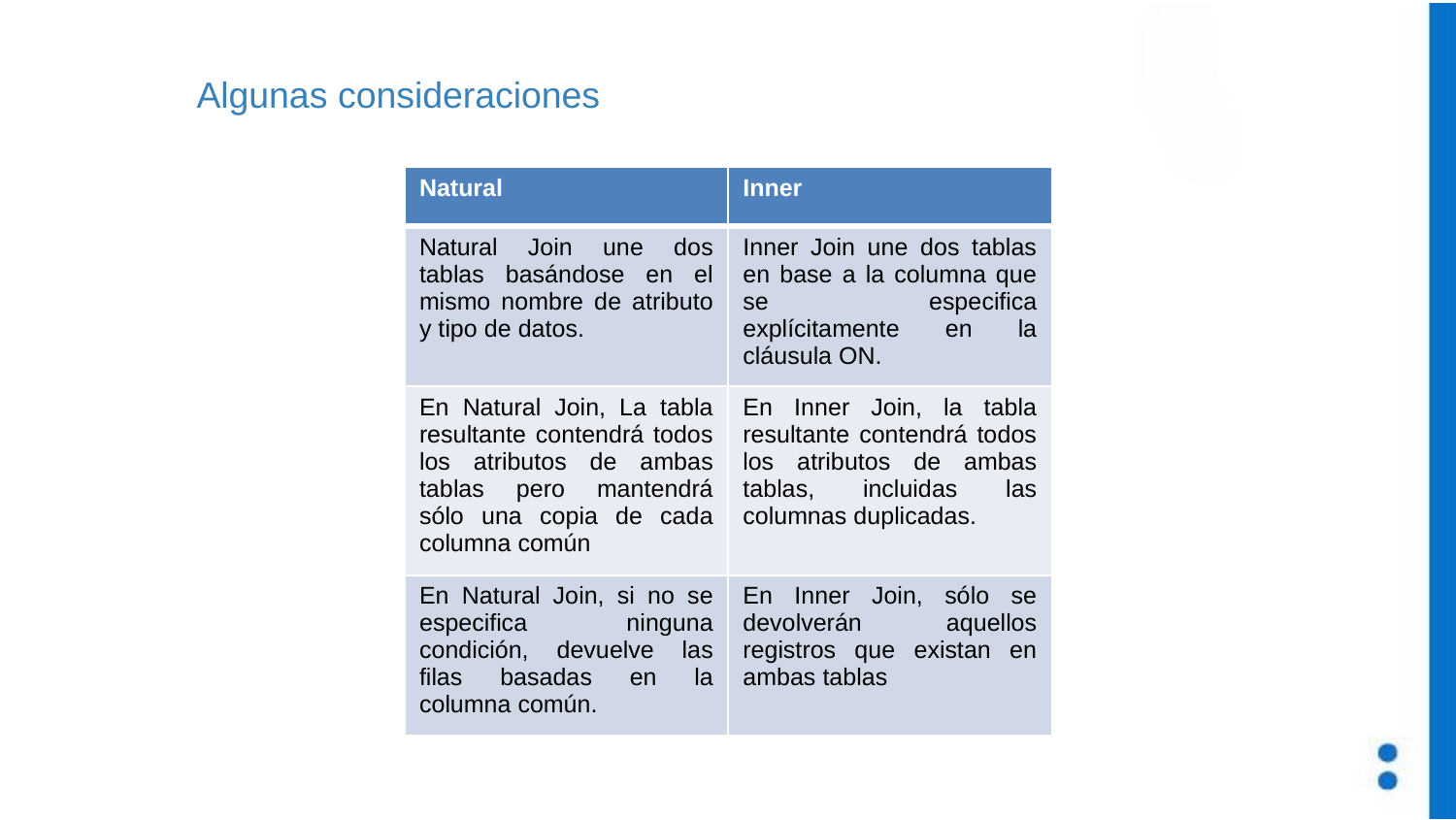

# Algunas consideraciones
| Natural | Inner |
| --- | --- |
| Natural Join une dos tablas basándose en el mismo nombre de atributo y tipo de datos. | Inner Join une dos tablas en base a la columna que se especifica explícitamente en la cláusula ON. |
| En Natural Join, La tabla resultante contendrá todos los atributos de ambas tablas pero mantendrá sólo una copia de cada columna común | En Inner Join, la tabla resultante contendrá todos los atributos de ambas tablas, incluidas las columnas duplicadas. |
| En Natural Join, si no se especifica ninguna condición, devuelve las filas basadas en la columna común. | En Inner Join, sólo se devolverán aquellos registros que existan en ambas tablas |